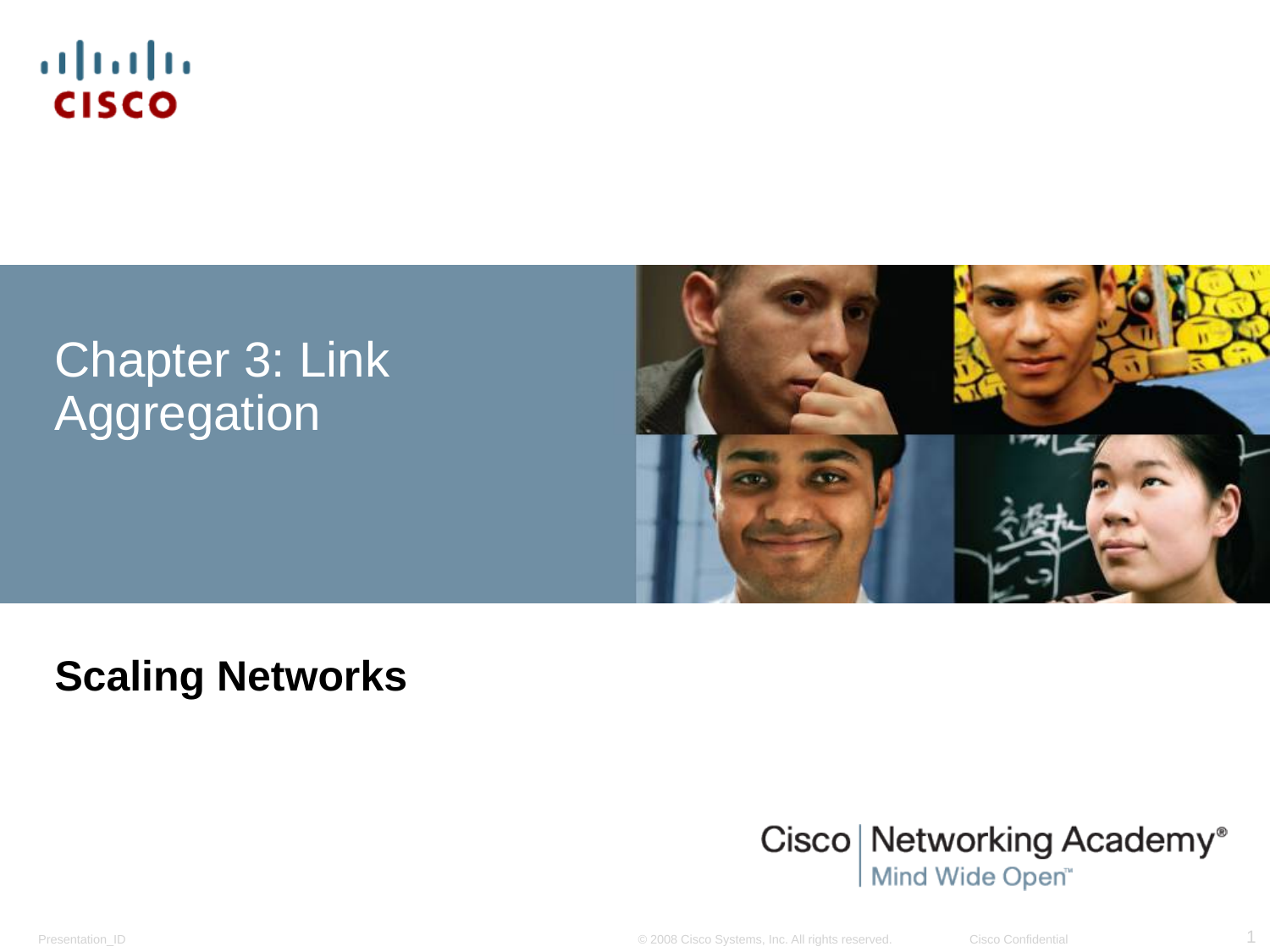

# Chapter 3: Link Aggregation
Scaling Networks